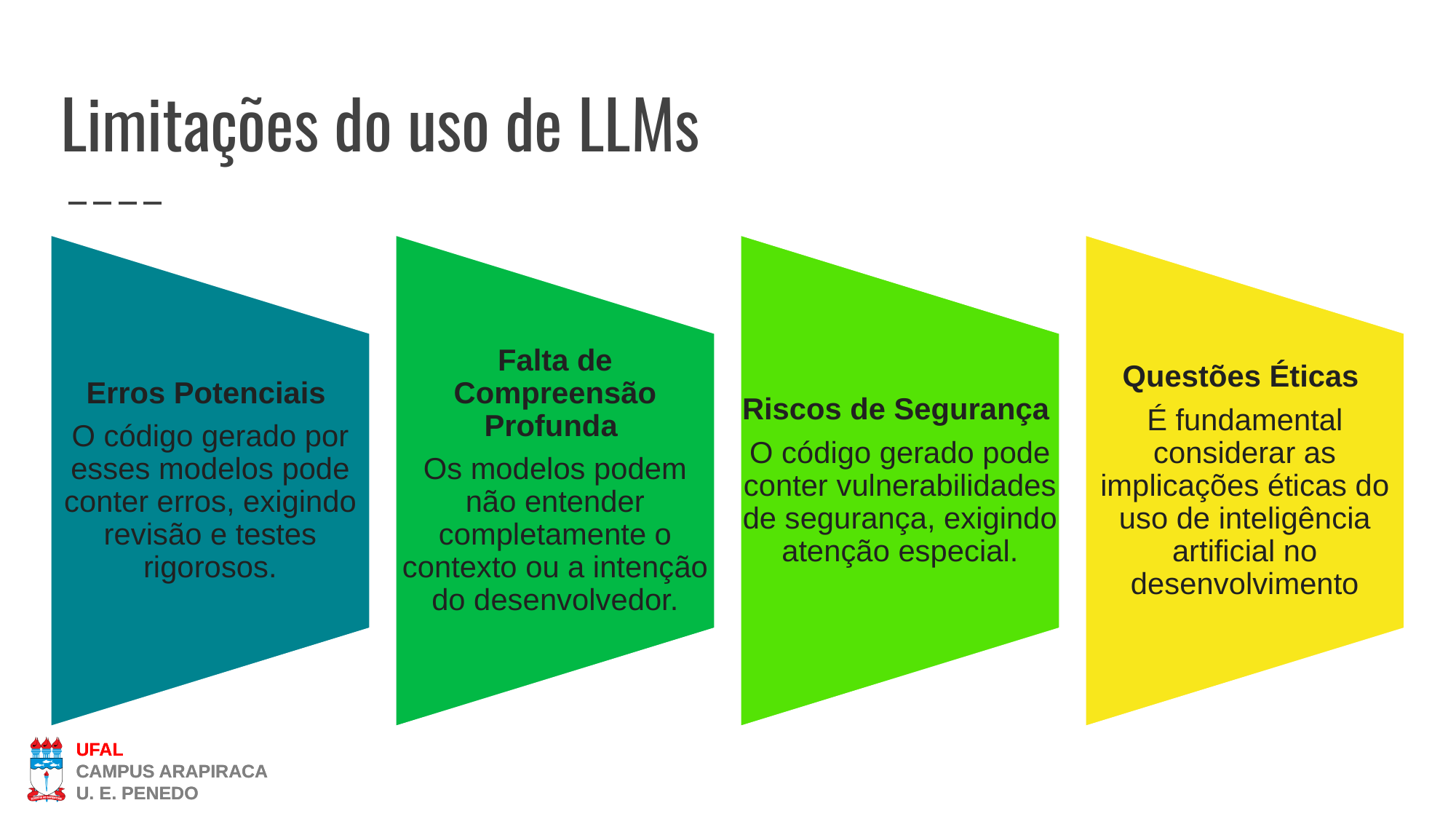

# Limitações do uso de LLMs
Erros Potenciais
O código gerado por esses modelos pode conter erros, exigindo revisão e testes rigorosos.
Falta de Compreensão Profunda
Os modelos podem não entender completamente o contexto ou a intenção do desenvolvedor.
Riscos de Segurança
O código gerado pode conter vulnerabilidades de segurança, exigindo atenção especial.
Questões Éticas
É fundamental considerar as implicações éticas do uso de inteligência artificial no desenvolvimento